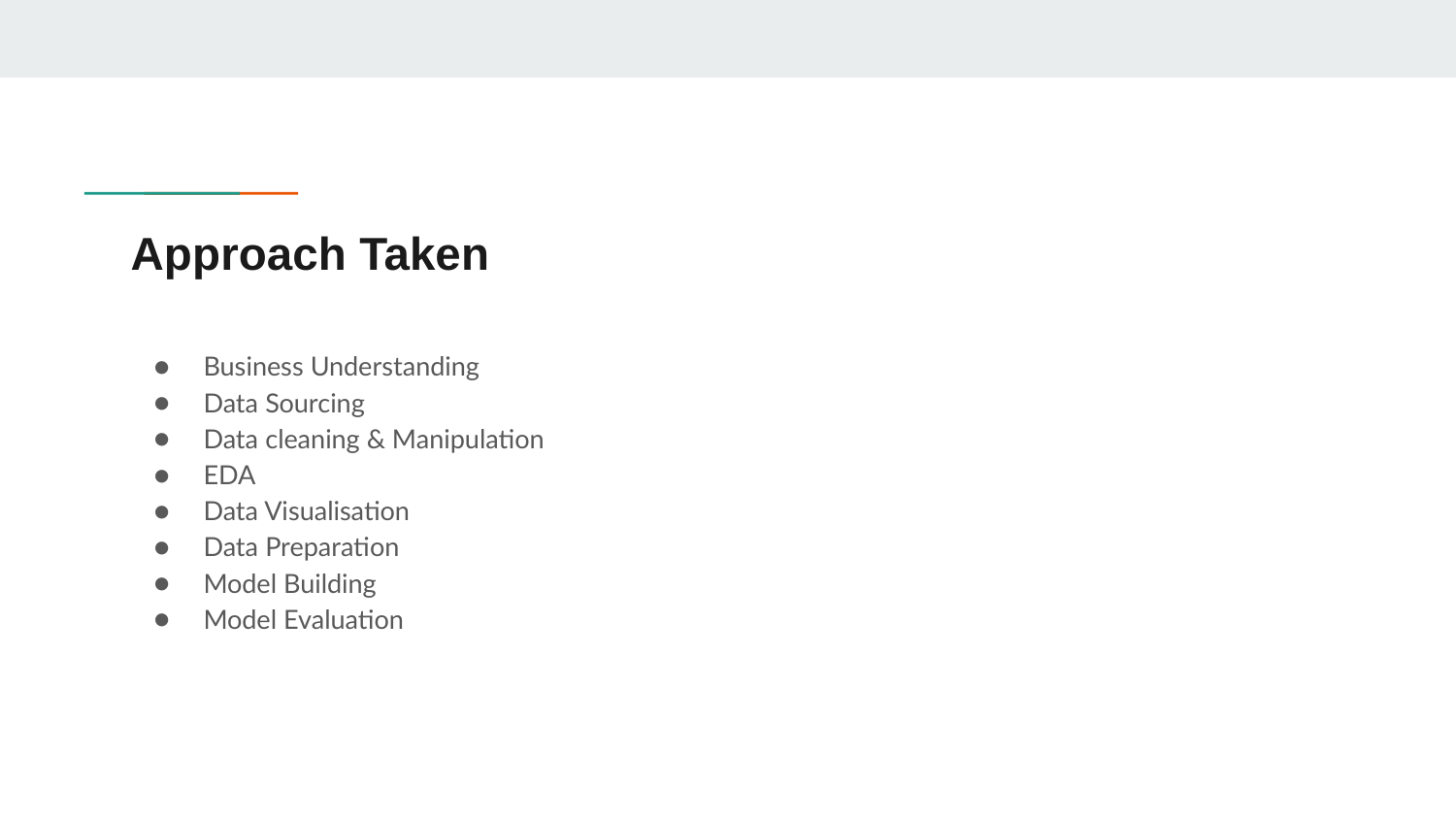

# Approach Taken
Business Understanding
Data Sourcing
Data cleaning & Manipulation
EDA
Data Visualisation
Data Preparation
Model Building
Model Evaluation